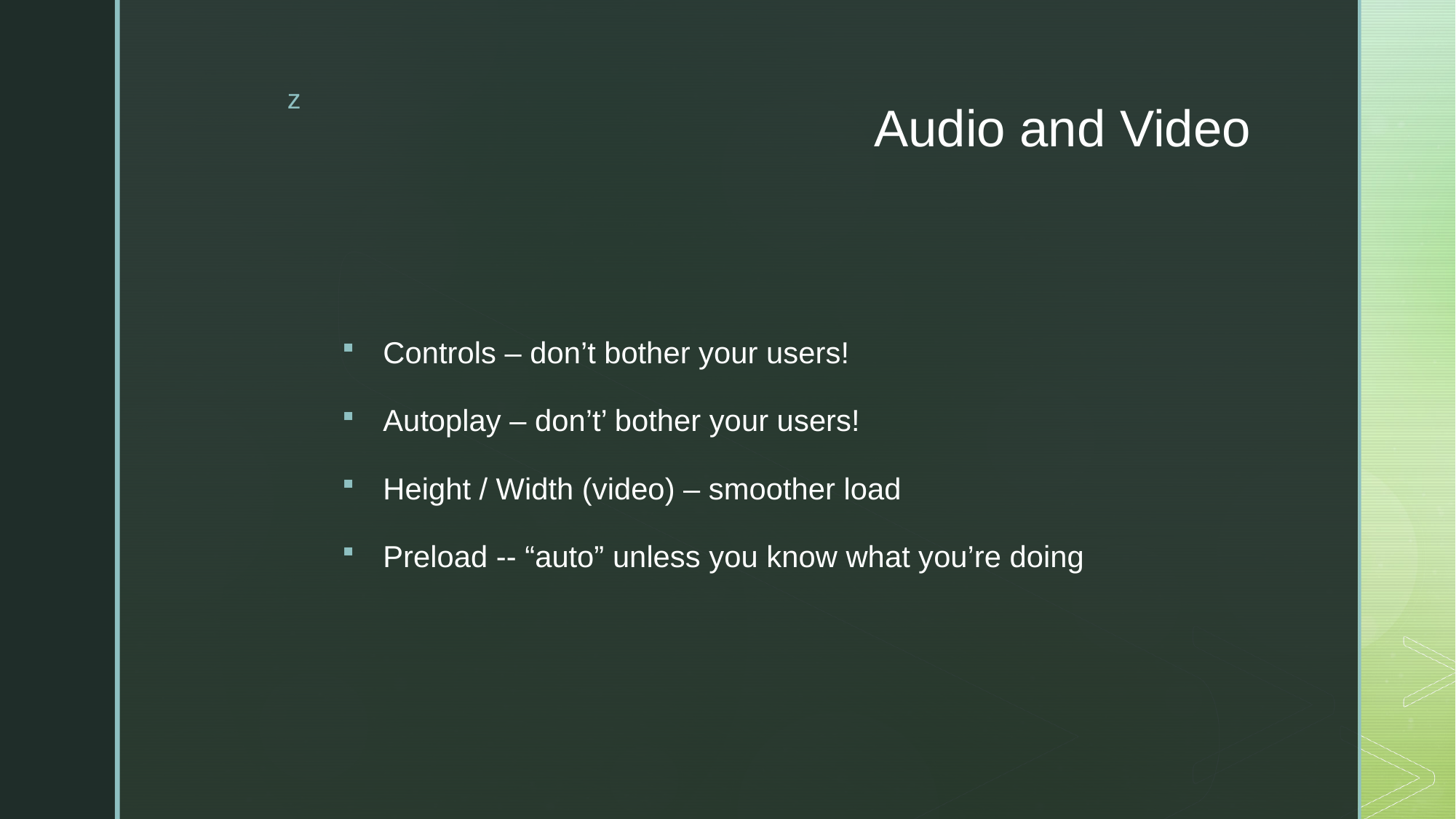

# Audio and Video
Controls – don’t bother your users!
Autoplay – don’t’ bother your users!
Height / Width (video) – smoother load
Preload -- “auto” unless you know what you’re doing